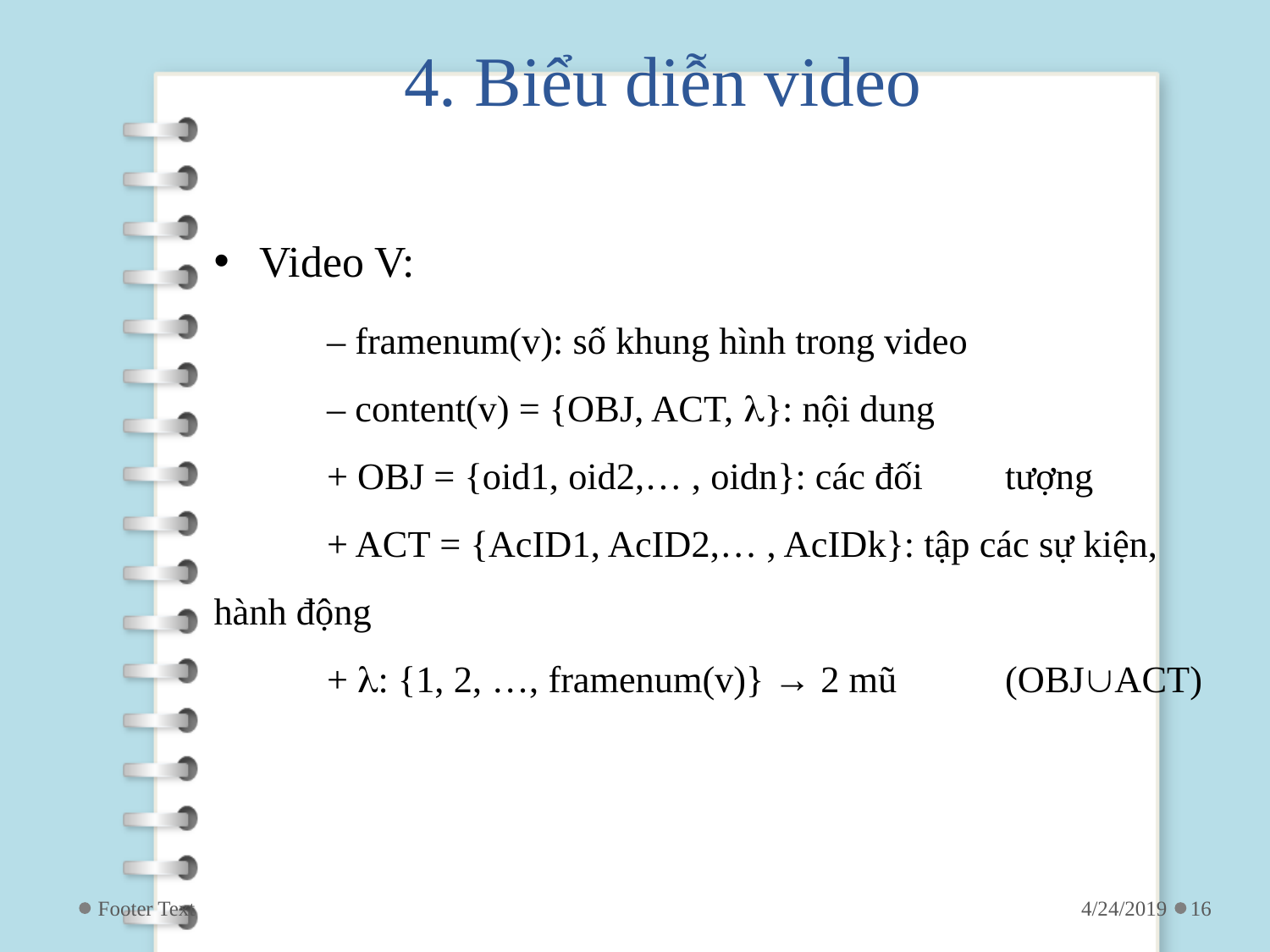

# 4. Biểu diễn video
Video V:
	– framenum(v): số khung hình trong video
	– content(v) = {OBJ, ACT, λ}: nội dung
		+ OBJ = {oid1, oid2,… , oidn}: các đối 	tượng
		+ ACT = {AcID1, AcID2,… , AcIDk}: tập các sự kiện, hành động
		+ λ: {1, 2, …, framenum(v)} → 2 mũ 			(OBJ∪ACT)

Footer Text
4/24/2019
16